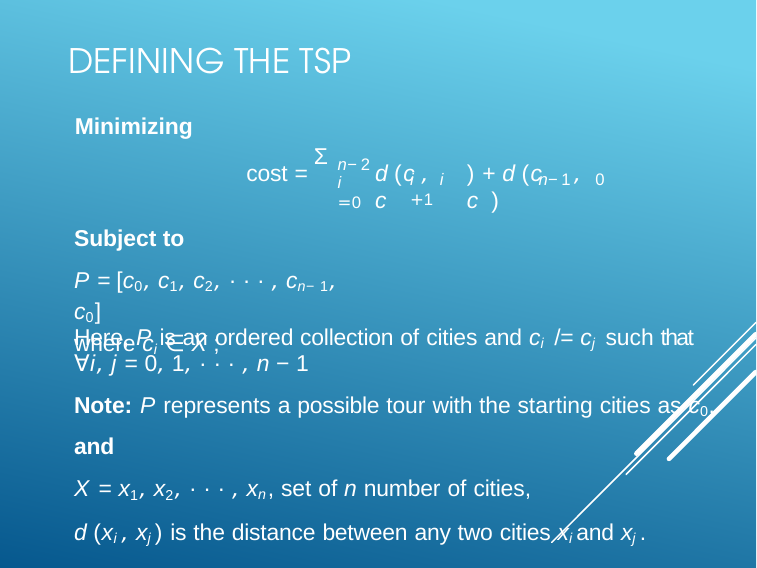

# Defining the TSP
Minimizing
Σ
n−2
cost =
d (c , c
) + d (c	, c  )
n−1	0
i	i +1
i =0
Subject to
P = [c0, c1, c2, · · · , cn−1, c0]
where ci  ∈ X ;
Here, P is an ordered collection of cities and ci /= cj such that
∀i, j = 0, 1, · · · , n − 1
Note: P represents a possible tour with the starting cities as c0.
and
X = x1, x2, · · · , xn, set of n number of cities,
d (xi , xj ) is the distance between any two cities xi and xj .